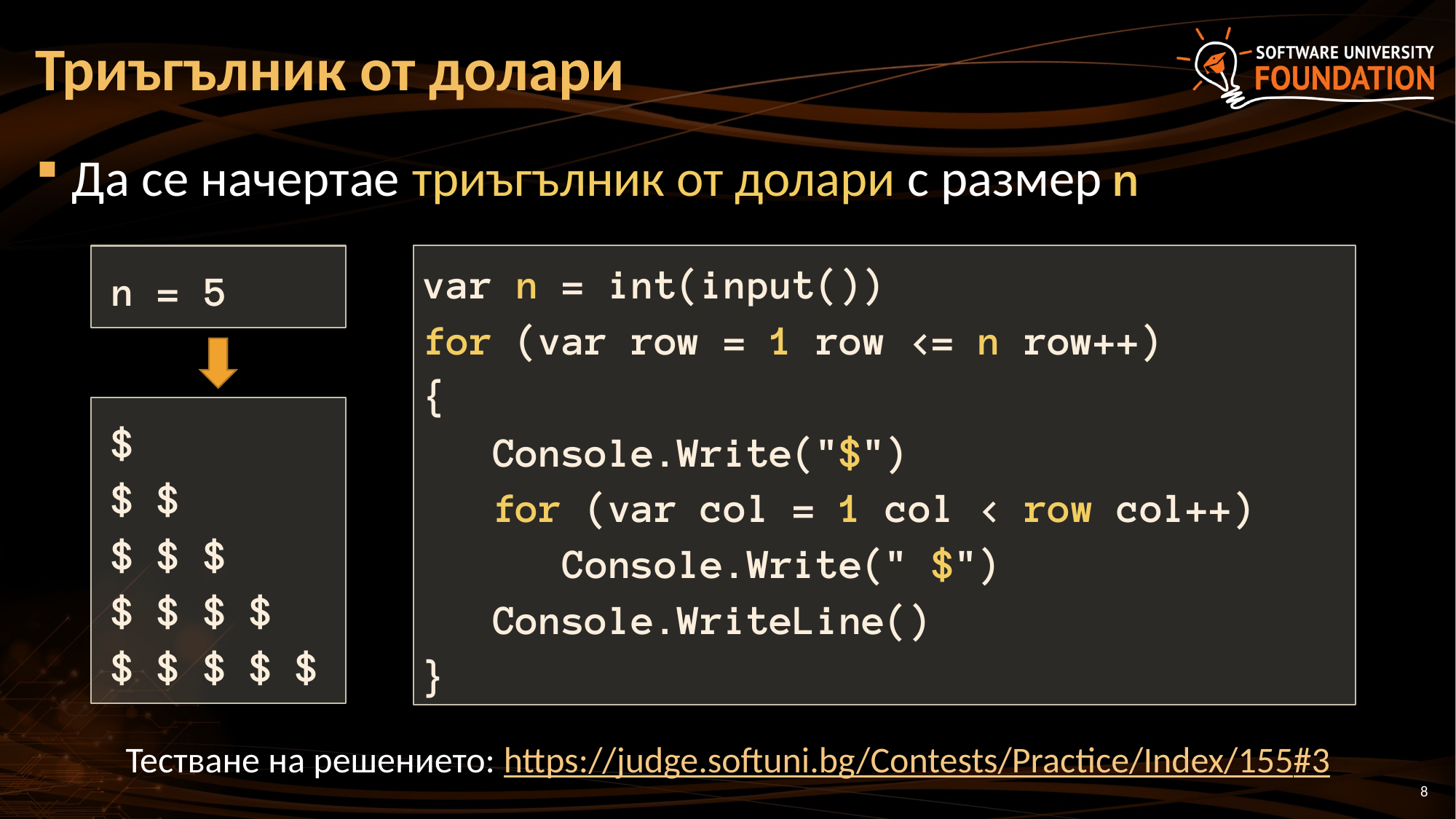

# Триъгълник от долари
Да се начертае триъгълник от долари с размер n
n = 5
var n = int(input())
for (var row = 1 row <= n row++)
{
   Console.Write("$")
   for (var col = 1 col < row col++)
      Console.Write(" $")
   Console.WriteLine()
}

$
$ $
$ $ $
$ $ $ $
$ $ $ $ $
Тестване на решението: https://judge.softuni.bg/Contests/Practice/Index/155#3
8